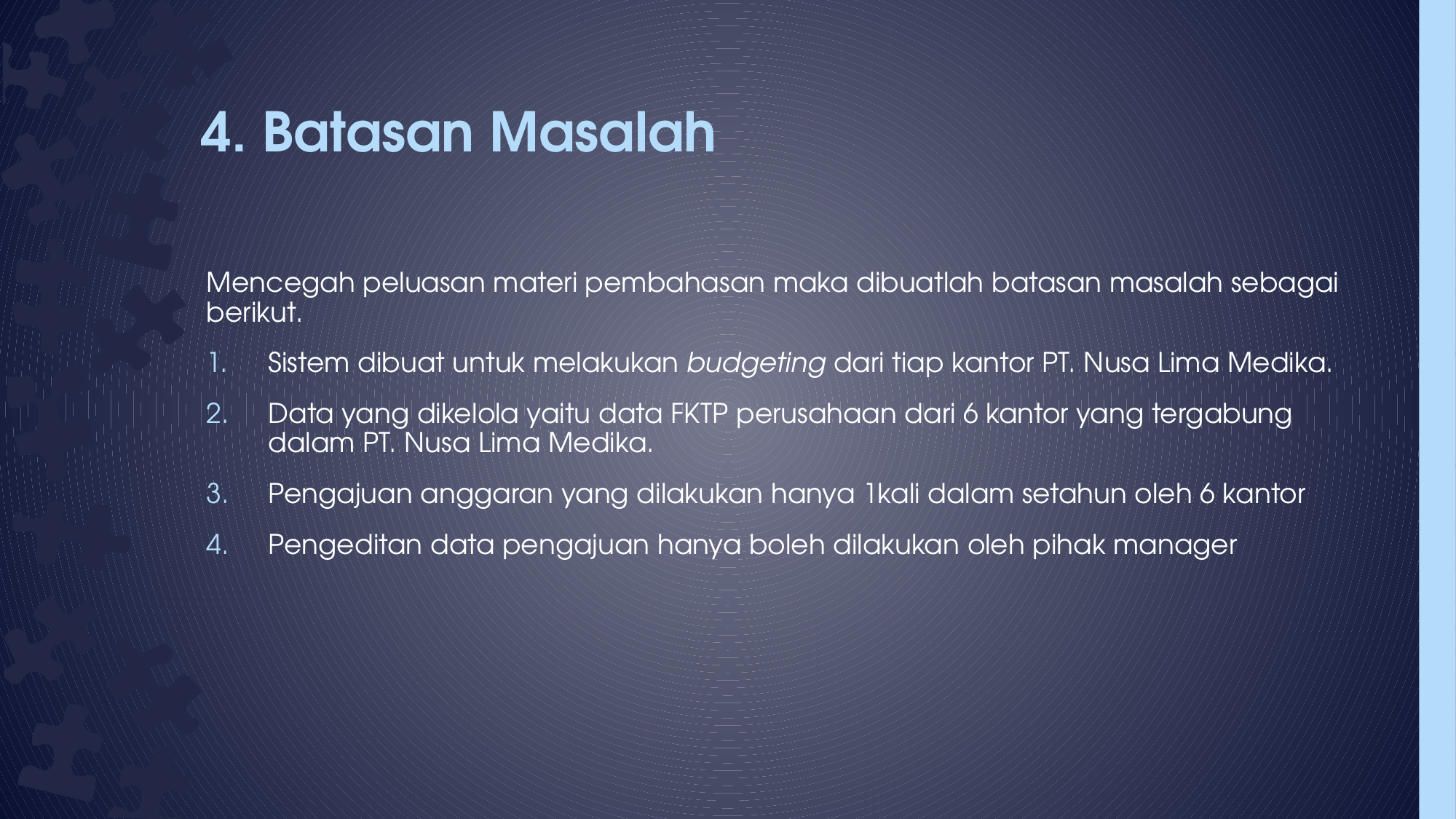

# 4. Batasan Masalah
Mencegah peluasan materi pembahasan maka dibuatlah batasan masalah sebagai berikut.
Sistem dibuat untuk melakukan budgeting dari tiap kantor PT. Nusa Lima Medika.
Data yang dikelola yaitu data FKTP perusahaan dari 6 kantor yang tergabung dalam PT. Nusa Lima Medika.
Pengajuan anggaran yang dilakukan hanya 1kali dalam setahun oleh 6 kantor
Pengeditan data pengajuan hanya boleh dilakukan oleh pihak manager